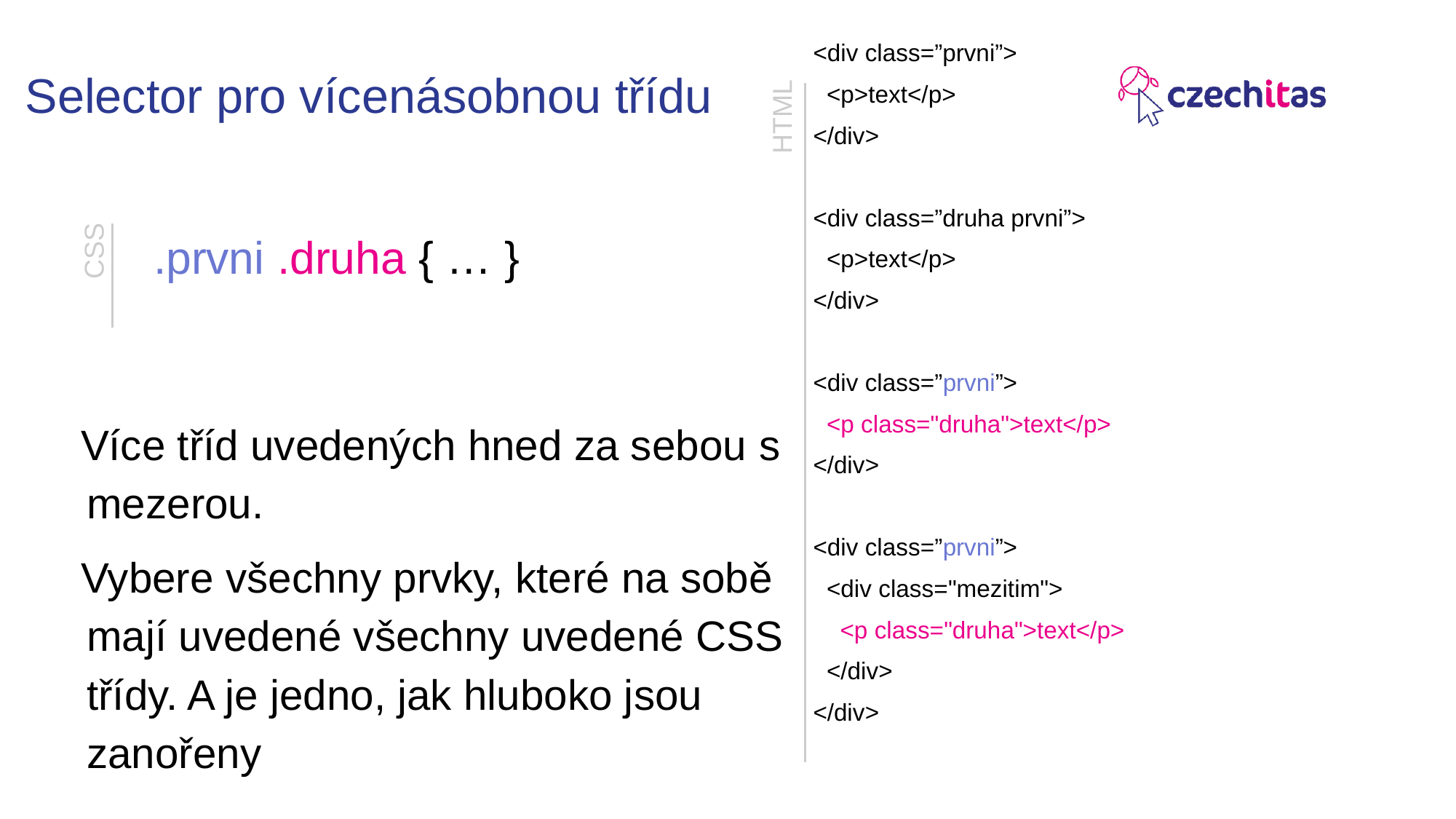

<div class=”prvni”>
  <p>text</p>
</div>

<div class=”druha prvni”>
  <p>text</p>
</div>

<div class=”prvni”>
  <p class="druha">text</p>
</div>

<div class=”prvni”>
  <div class="mezitim">
    <p class="druha">text</p>
  </div>
</div>
# Selector pro vícenásobnou třídu
HTML
.prvni .druha { … }
CSS
Více tříd uvedených hned za sebou s mezerou.
Vybere všechny prvky, které na sobě mají uvedené všechny uvedené CSS třídy. A je jedno, jak hluboko jsou zanořeny